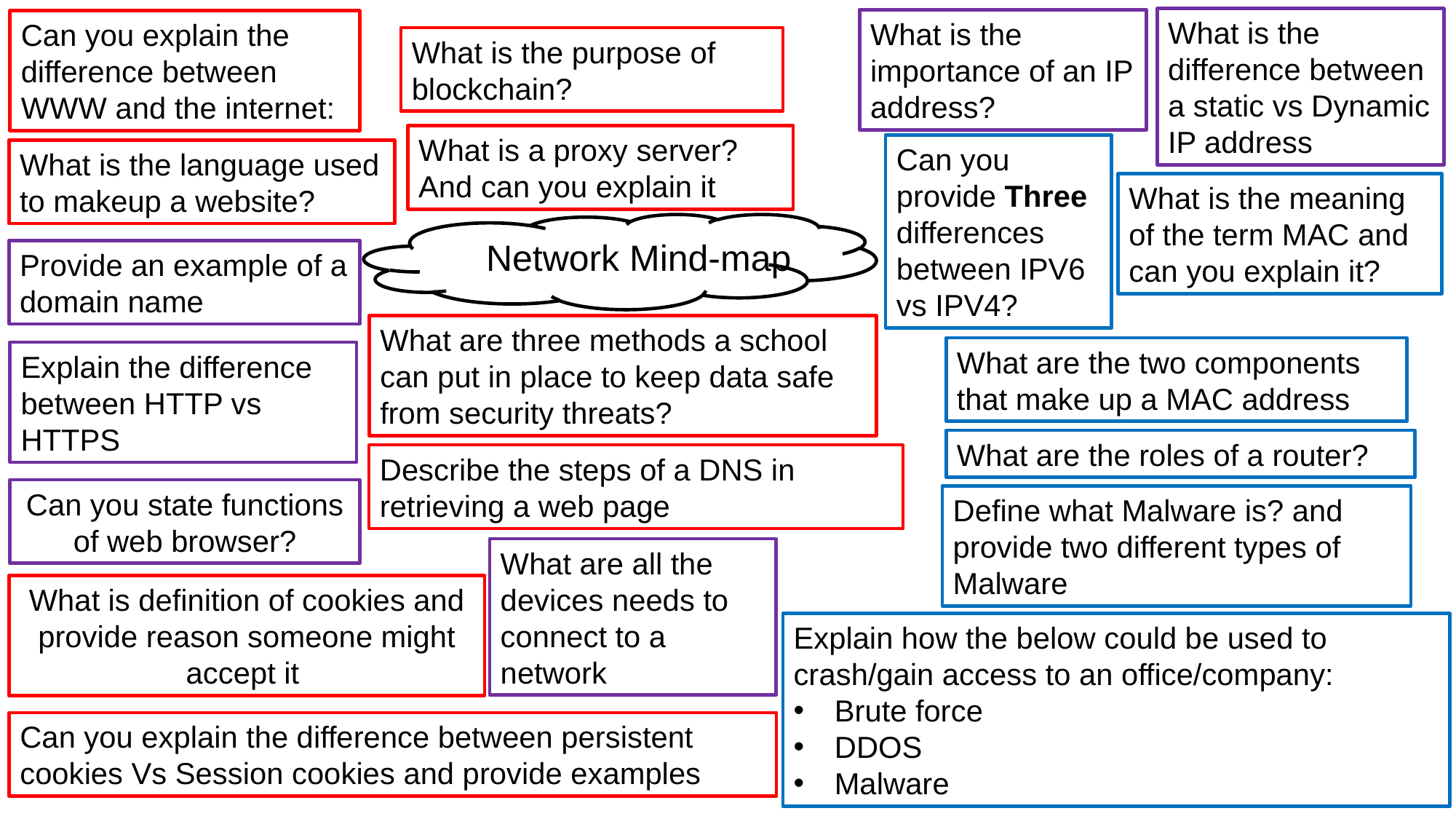

What is the difference between a static vs Dynamic IP address
What is the importance of an IP address?
Can you explain the difference between WWW and the internet:
What is the purpose of blockchain?
What is a proxy server? And can you explain it
Can you provide Three differences between IPV6 vs IPV4?
What is the language used to makeup a website?
What is the meaning of the term MAC and can you explain it?

Network Mind-map
Provide an example of a domain name
What are three methods a school can put in place to keep data safe from security threats?
What are the two components that make up a MAC address
Explain the difference between HTTP vs HTTPS
What are the roles of a router?
Describe the steps of a DNS in retrieving a web page
Can you state functions of web browser?
Define what Malware is? and provide two different types of Malware
What are all the devices needs to connect to a network
What is definition of cookies and provide reason someone might accept it
Explain how the below could be used to crash/gain access to an office/company:
Brute force
DDOS
Malware
Can you explain the difference between persistent cookies Vs Session cookies and provide examples